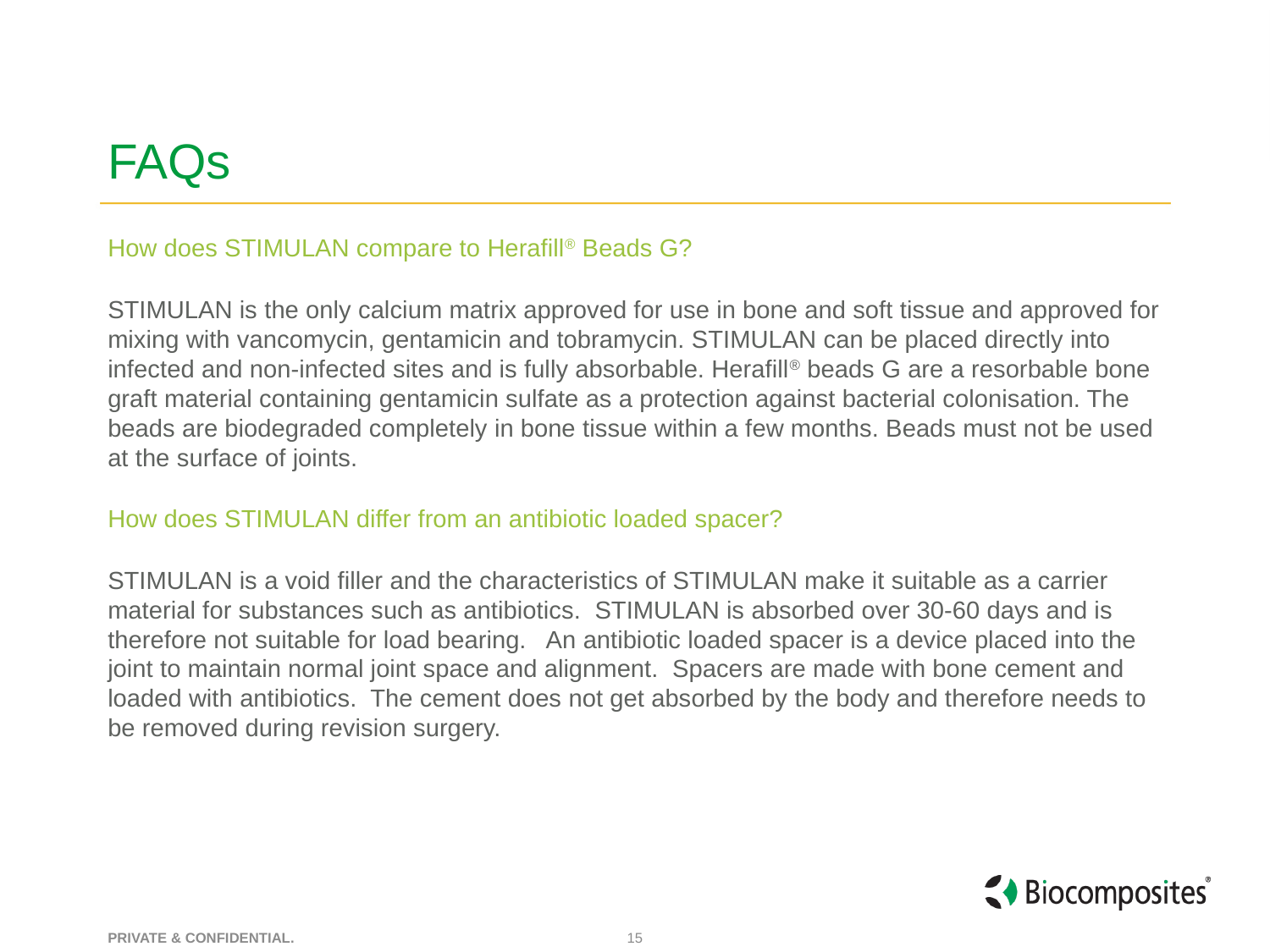

# FAQs
How does STIMULAN compare to Herafill® Beads G?
STIMULAN is the only calcium matrix approved for use in bone and soft tissue and approved for mixing with vancomycin, gentamicin and tobramycin. STIMULAN can be placed directly into infected and non-infected sites and is fully absorbable. Herafill® beads G are a resorbable bone graft material containing gentamicin sulfate as a protection against bacterial colonisation. The beads are biodegraded completely in bone tissue within a few months. Beads must not be used at the surface of joints.
How does STIMULAN differ from an antibiotic loaded spacer?
STIMULAN is a void filler and the characteristics of STIMULAN make it suitable as a carrier material for substances such as antibiotics.  STIMULAN is absorbed over 30-60 days and is therefore not suitable for load bearing.   An antibiotic loaded spacer is a device placed into the joint to maintain normal joint space and alignment.  Spacers are made with bone cement and loaded with antibiotics.  The cement does not get absorbed by the body and therefore needs to be removed during revision surgery.

15